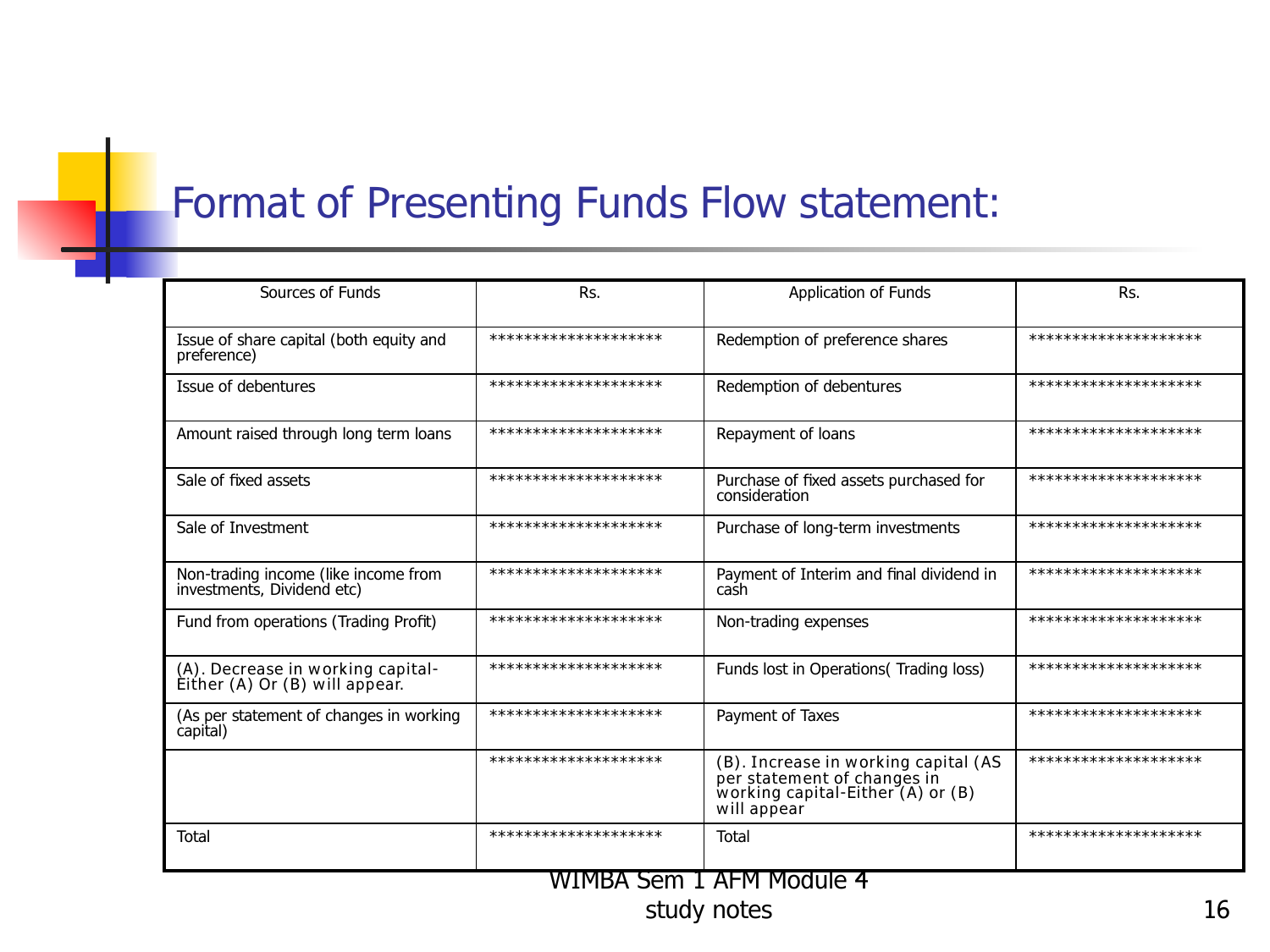

# Format of Presenting Funds Flow statement:
| Sources of Funds | Rs. | Application of Funds | Rs. |
| --- | --- | --- | --- |
| Issue of share capital (both equity and preference) | \*\*\*\*\*\*\*\*\*\*\*\*\*\*\*\*\*\*\*\* | Redemption of preference shares | \*\*\*\*\*\*\*\*\*\*\*\*\*\*\*\*\*\*\*\* |
| Issue of debentures | \*\*\*\*\*\*\*\*\*\*\*\*\*\*\*\*\*\*\*\* | Redemption of debentures | \*\*\*\*\*\*\*\*\*\*\*\*\*\*\*\*\*\*\*\* |
| Amount raised through long term loans | \*\*\*\*\*\*\*\*\*\*\*\*\*\*\*\*\*\*\*\* | Repayment of loans | \*\*\*\*\*\*\*\*\*\*\*\*\*\*\*\*\*\*\*\* |
| Sale of fixed assets | \*\*\*\*\*\*\*\*\*\*\*\*\*\*\*\*\*\*\*\* | Purchase of fixed assets purchased for consideration | \*\*\*\*\*\*\*\*\*\*\*\*\*\*\*\*\*\*\*\* |
| Sale of Investment | \*\*\*\*\*\*\*\*\*\*\*\*\*\*\*\*\*\*\*\* | Purchase of long-term investments | \*\*\*\*\*\*\*\*\*\*\*\*\*\*\*\*\*\*\*\* |
| Non-trading income (like income from investments, Dividend etc) | \*\*\*\*\*\*\*\*\*\*\*\*\*\*\*\*\*\*\*\* | Payment of Interim and final dividend in cash | \*\*\*\*\*\*\*\*\*\*\*\*\*\*\*\*\*\*\*\* |
| Fund from operations (Trading Profit) | \*\*\*\*\*\*\*\*\*\*\*\*\*\*\*\*\*\*\*\* | Non-trading expenses | \*\*\*\*\*\*\*\*\*\*\*\*\*\*\*\*\*\*\*\* |
| (A). Decrease in working capital-Either (A) Or (B) will appear. | \*\*\*\*\*\*\*\*\*\*\*\*\*\*\*\*\*\*\*\* | Funds lost in Operations( Trading loss) | \*\*\*\*\*\*\*\*\*\*\*\*\*\*\*\*\*\*\*\* |
| (As per statement of changes in working capital) | \*\*\*\*\*\*\*\*\*\*\*\*\*\*\*\*\*\*\*\* | Payment of Taxes | \*\*\*\*\*\*\*\*\*\*\*\*\*\*\*\*\*\*\*\* |
|  | \*\*\*\*\*\*\*\*\*\*\*\*\*\*\*\*\*\*\*\* | (B). Increase in working capital (AS per statement of changes in working capital-Either (A) or (B) will appear | \*\*\*\*\*\*\*\*\*\*\*\*\*\*\*\*\*\*\*\* |
| Total | \*\*\*\*\*\*\*\*\*\*\*\*\*\*\*\*\*\*\*\* | Total | \*\*\*\*\*\*\*\*\*\*\*\*\*\*\*\*\*\*\*\* |
WIMBA Sem 1 AFM Module 4 study notes
16